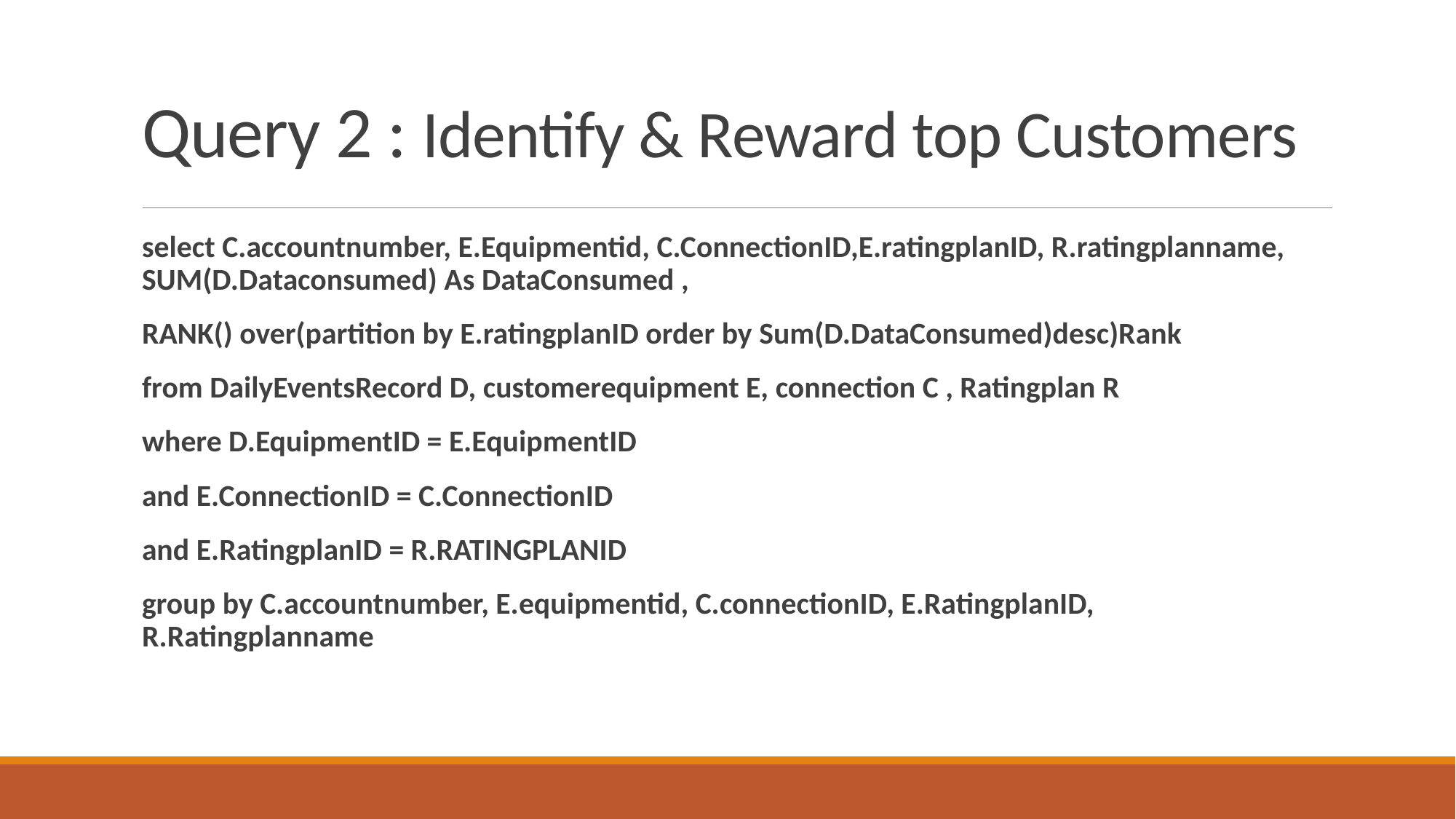

# Query 2 : Identify & Reward top Customers
select C.accountnumber, E.Equipmentid, C.ConnectionID,E.ratingplanID, R.ratingplanname, SUM(D.Dataconsumed) As DataConsumed ,
RANK() over(partition by E.ratingplanID order by Sum(D.DataConsumed)desc)Rank
from DailyEventsRecord D, customerequipment E, connection C , Ratingplan R
where D.EquipmentID = E.EquipmentID
and E.ConnectionID = C.ConnectionID
and E.RatingplanID = R.RATINGPLANID
group by C.accountnumber, E.equipmentid, C.connectionID, E.RatingplanID, R.Ratingplanname